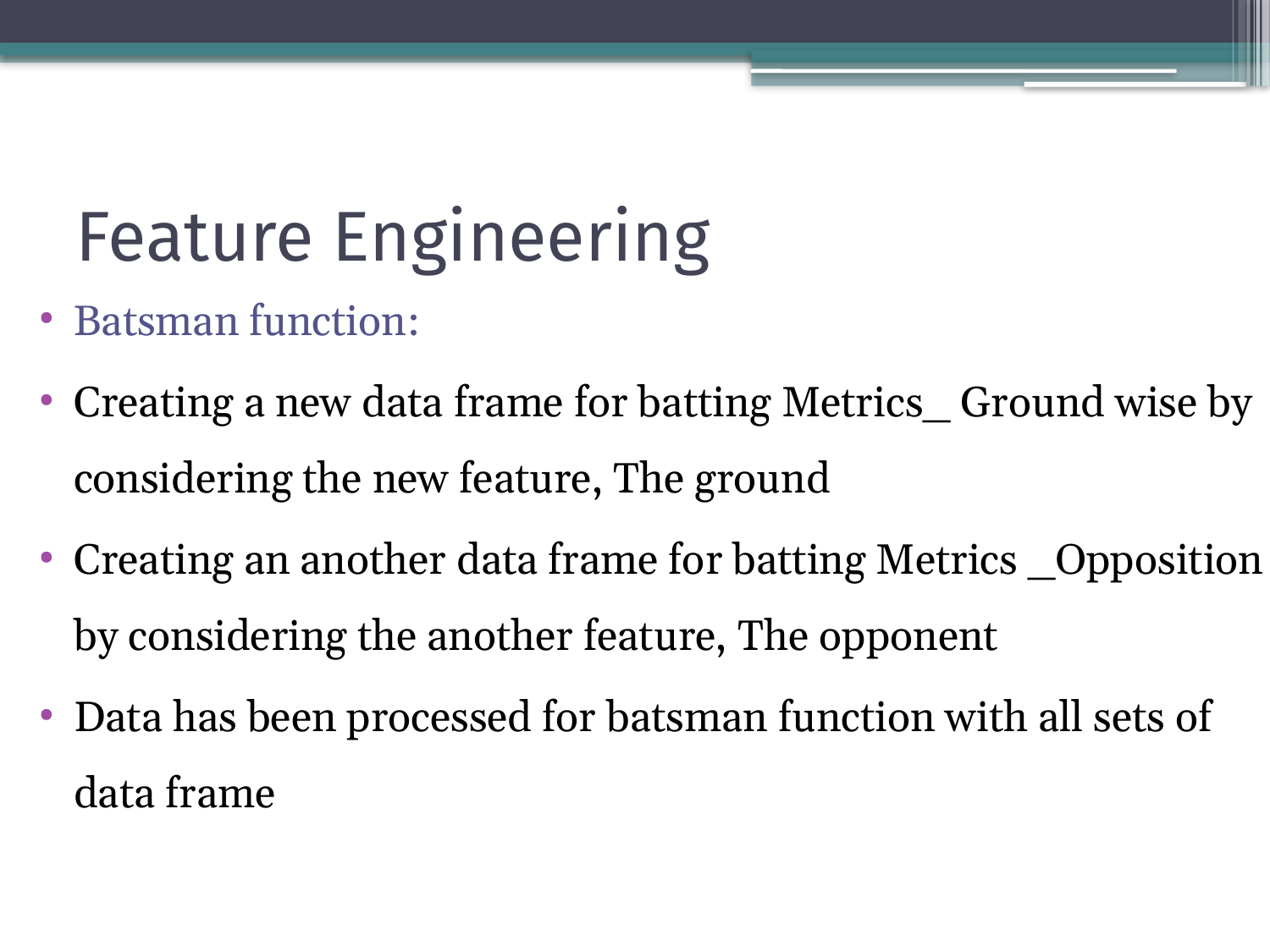

# Feature Engineering
Batsman function:
Creating a new data frame for batting Metrics_ Ground wise by considering the new feature, The ground
Creating an another data frame for batting Metrics _Opposition by considering the another feature, The opponent
Data has been processed for batsman function with all sets of data frame